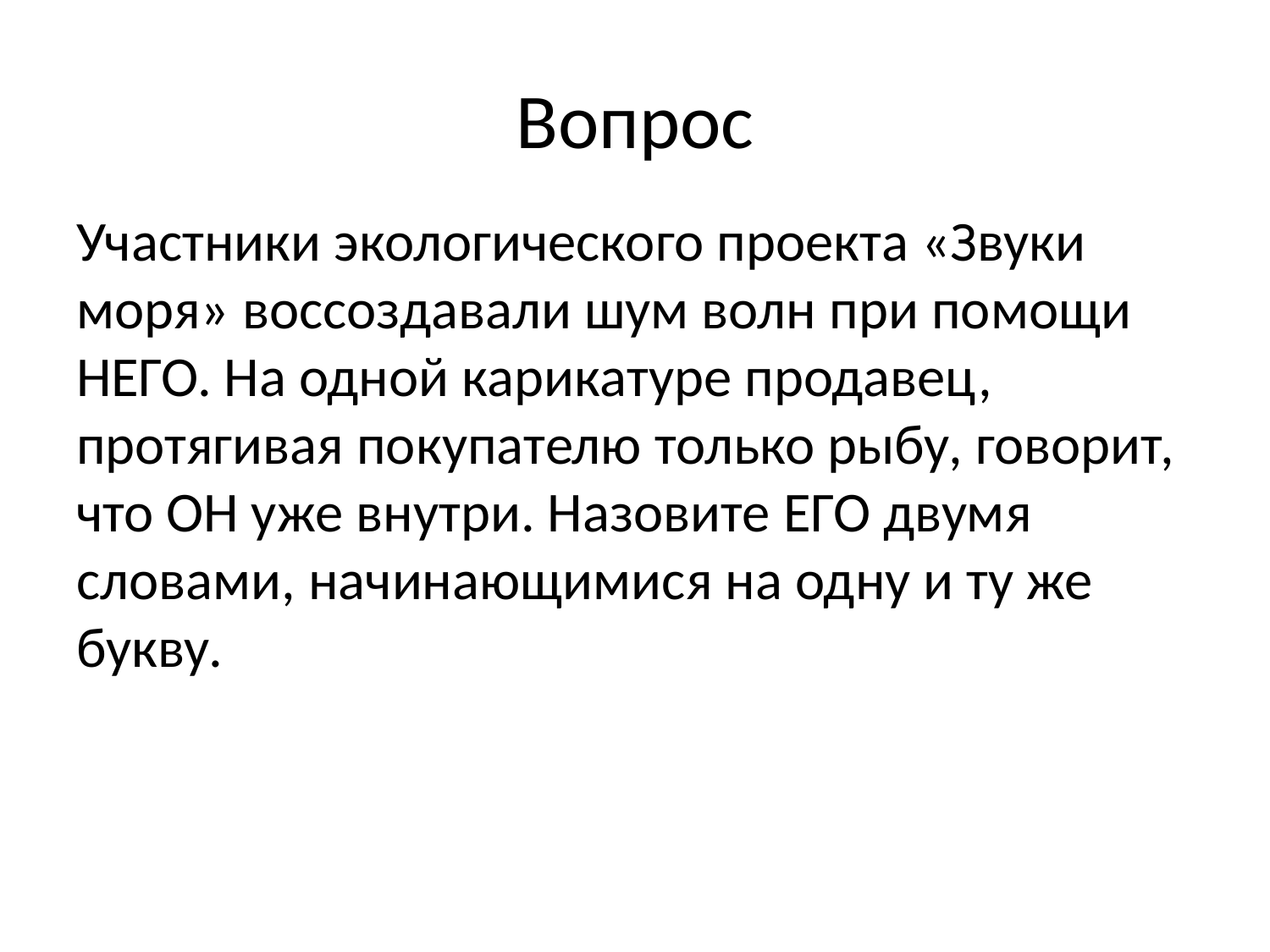

# Вопрос
Участники экологического проекта «Звуки моря» воссоздавали шум волн при помощи НЕГО. На одной карикатуре продавец, протягивая покупателю только рыбу, говорит, что ОН уже внутри. Назовите ЕГО двумя словами, начинающимися на одну и ту же букву.